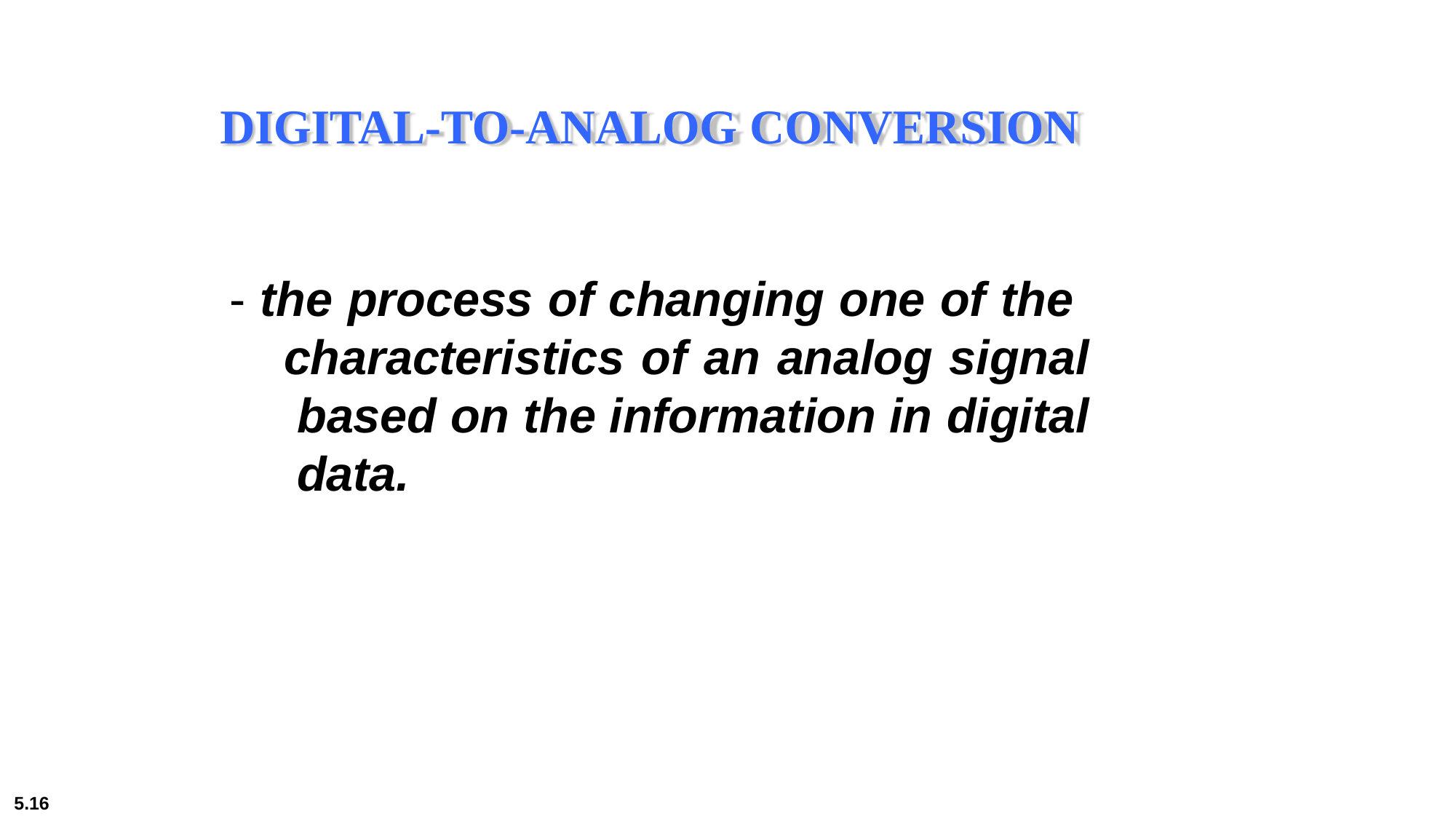

# DIGITAL-TO-ANALOG CONVERSION

- the process of changing one of the  characteristics of an analog signal  based on the information in digital  data.
5.16